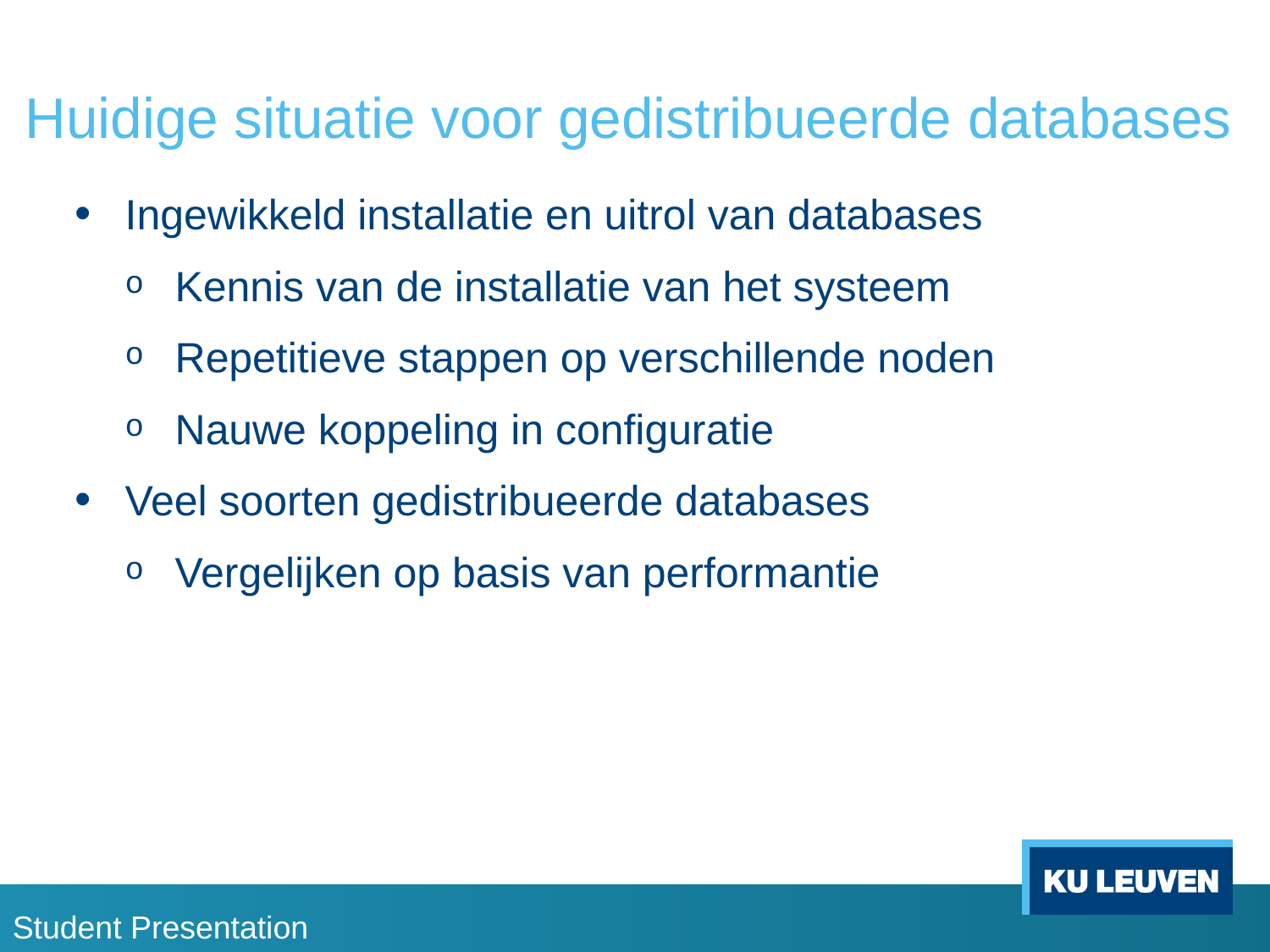

# Huidige situatie voor gedistribueerde databases
Ingewikkeld installatie en uitrol van databases
Kennis van de installatie van het systeem
Repetitieve stappen op verschillende noden
Nauwe koppeling in configuratie
Veel soorten gedistribueerde databases
Vergelijken op basis van performantie